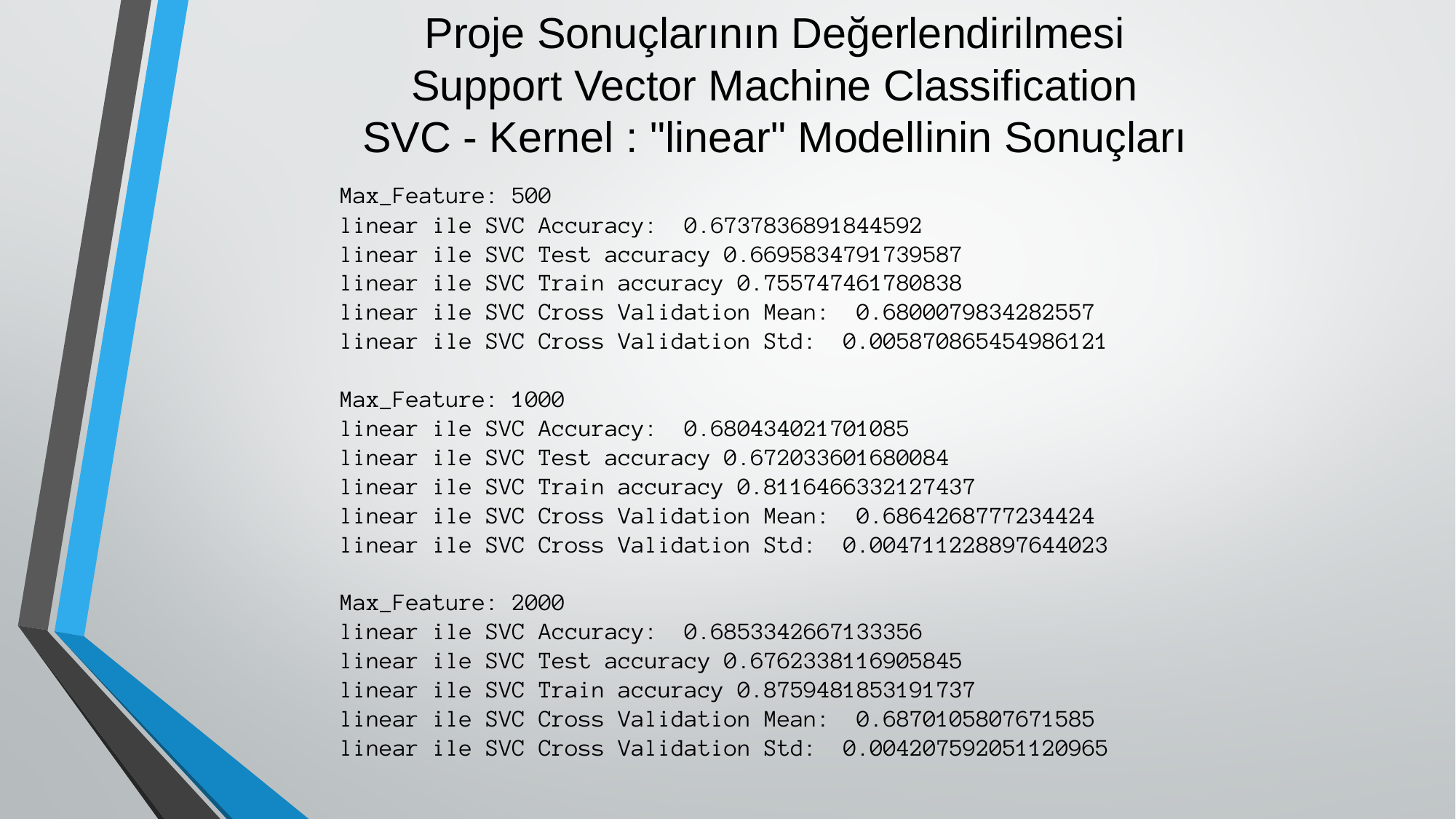

# Proje Sonuçlarının Değerlendirilmesi Support Vector Machine Classification SVC - Kernel : "linear" Modellinin Sonuçları
Max_Feature: 500
linear ile SVC Accuracy:  0.6737836891844592
linear ile SVC Test accuracy 0.6695834791739587
linear ile SVC Train accuracy 0.755747461780838
linear ile SVC Cross Validation Mean:  0.6800079834282557
linear ile SVC Cross Validation Std:  0.005870865454986121

Max_Feature: 1000
linear ile SVC Accuracy:  0.680434021701085
linear ile SVC Test accuracy 0.672033601680084
linear ile SVC Train accuracy 0.8116466332127437
linear ile SVC Cross Validation Mean:  0.6864268777234424
linear ile SVC Cross Validation Std:  0.004711228897644023

Max_Feature: 2000
linear ile SVC Accuracy:  0.6853342667133356
linear ile SVC Test accuracy 0.6762338116905845
linear ile SVC Train accuracy 0.8759481853191737
linear ile SVC Cross Validation Mean:  0.6870105807671585
linear ile SVC Cross Validation Std:  0.004207592051120965